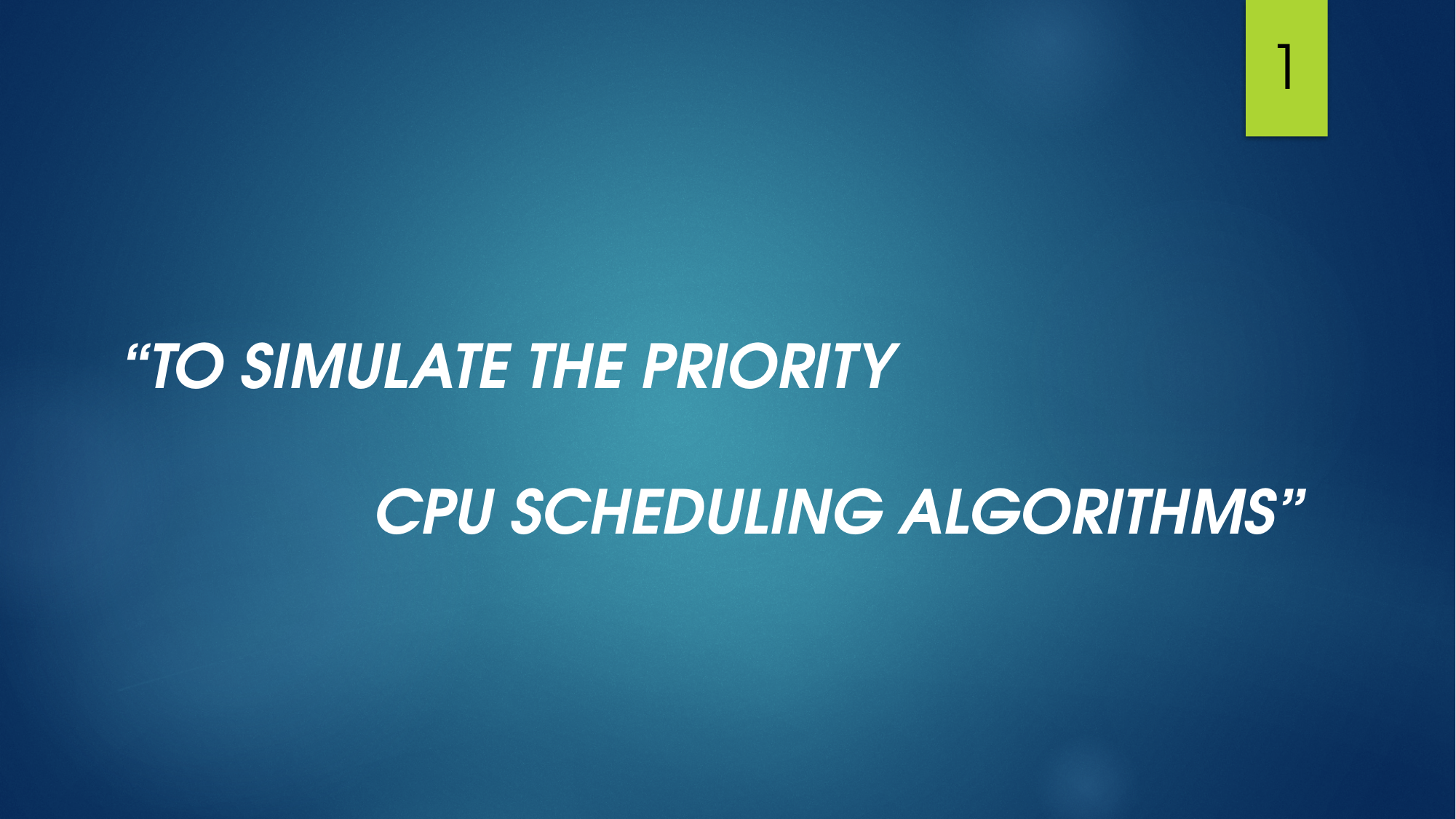

1
“TO SIMULATE THE PRIORITY
               CPU SCHEDULING ALGORITHMS”